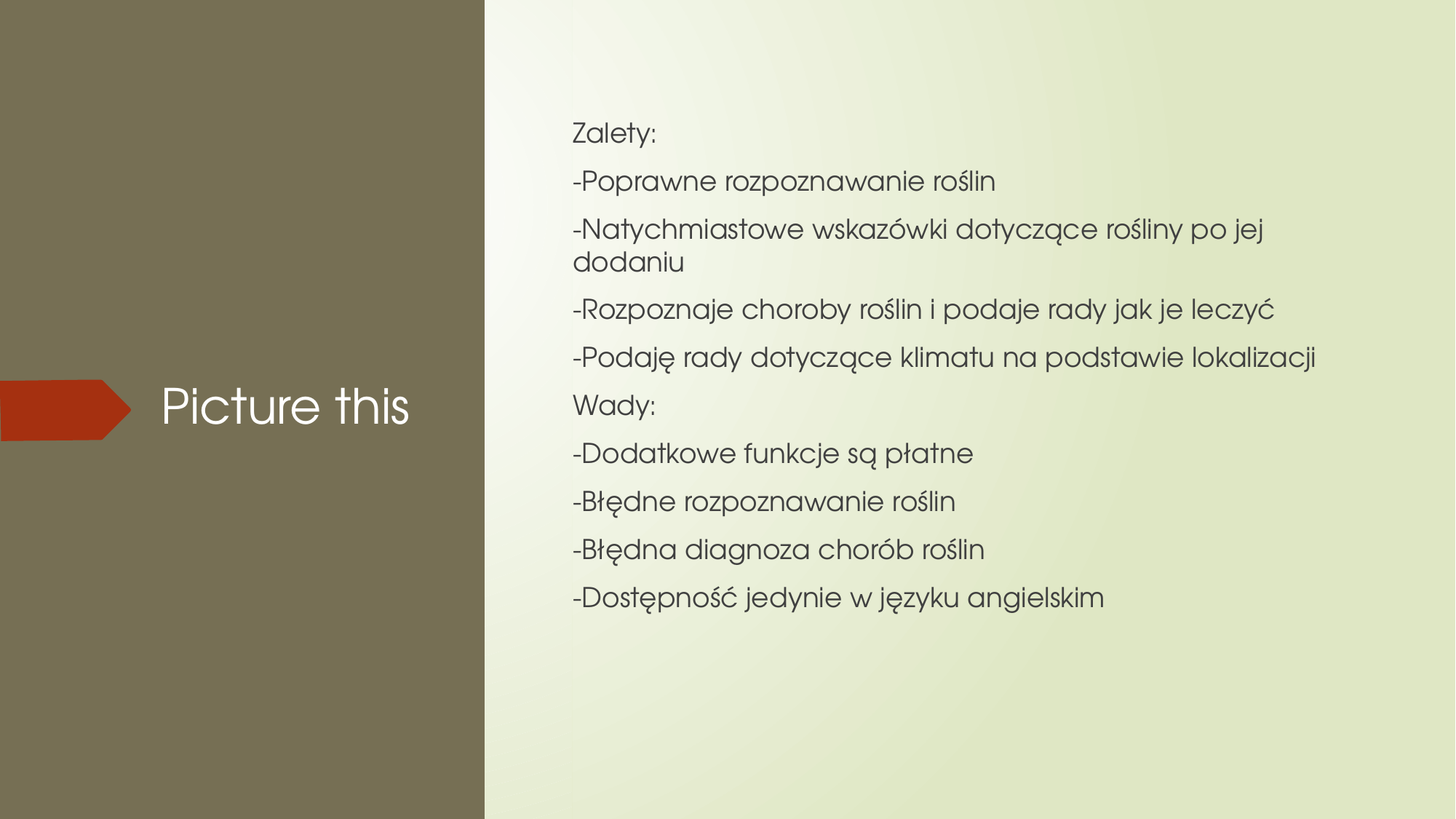

Zalety:
-Poprawne rozpoznawanie roślin
-Natychmiastowe wskazówki dotyczące rośliny po jej dodaniu
-Rozpoznaje choroby roślin i podaje rady jak je leczyć
-Podaję rady dotyczące klimatu na podstawie lokalizacji
Wady:
-Dodatkowe funkcje są płatne
-Błędne rozpoznawanie roślin
-Błędna diagnoza chorób roślin
-Dostępność jedynie w języku angielskim

# Picture this